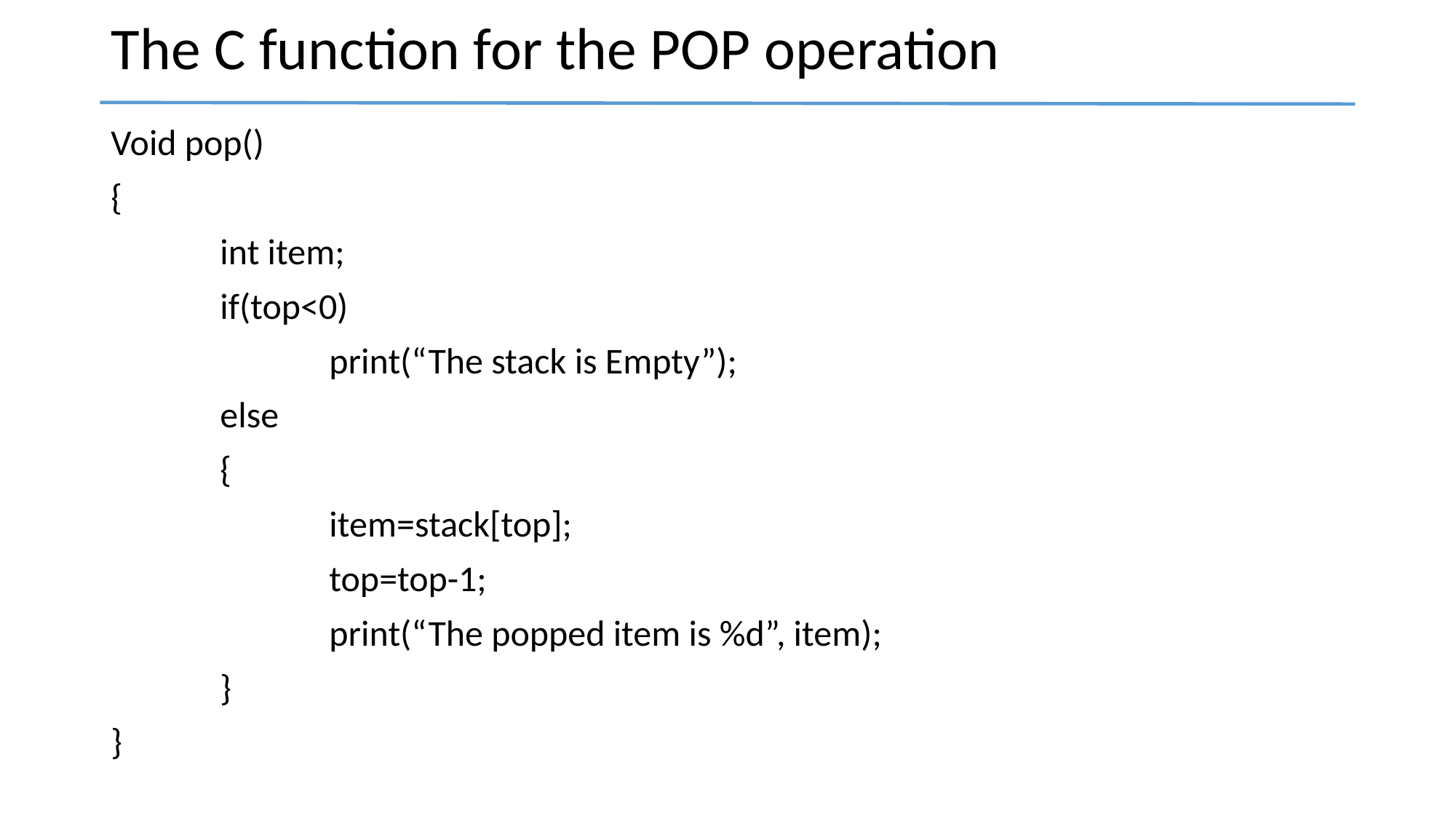

# The C function for the POP operation
Void pop()
{
	int item;
	if(top<0)
		print(“The stack is Empty”);
	else
	{
		item=stack[top];
		top=top-1;
		print(“The popped item is %d”, item);
	}
}